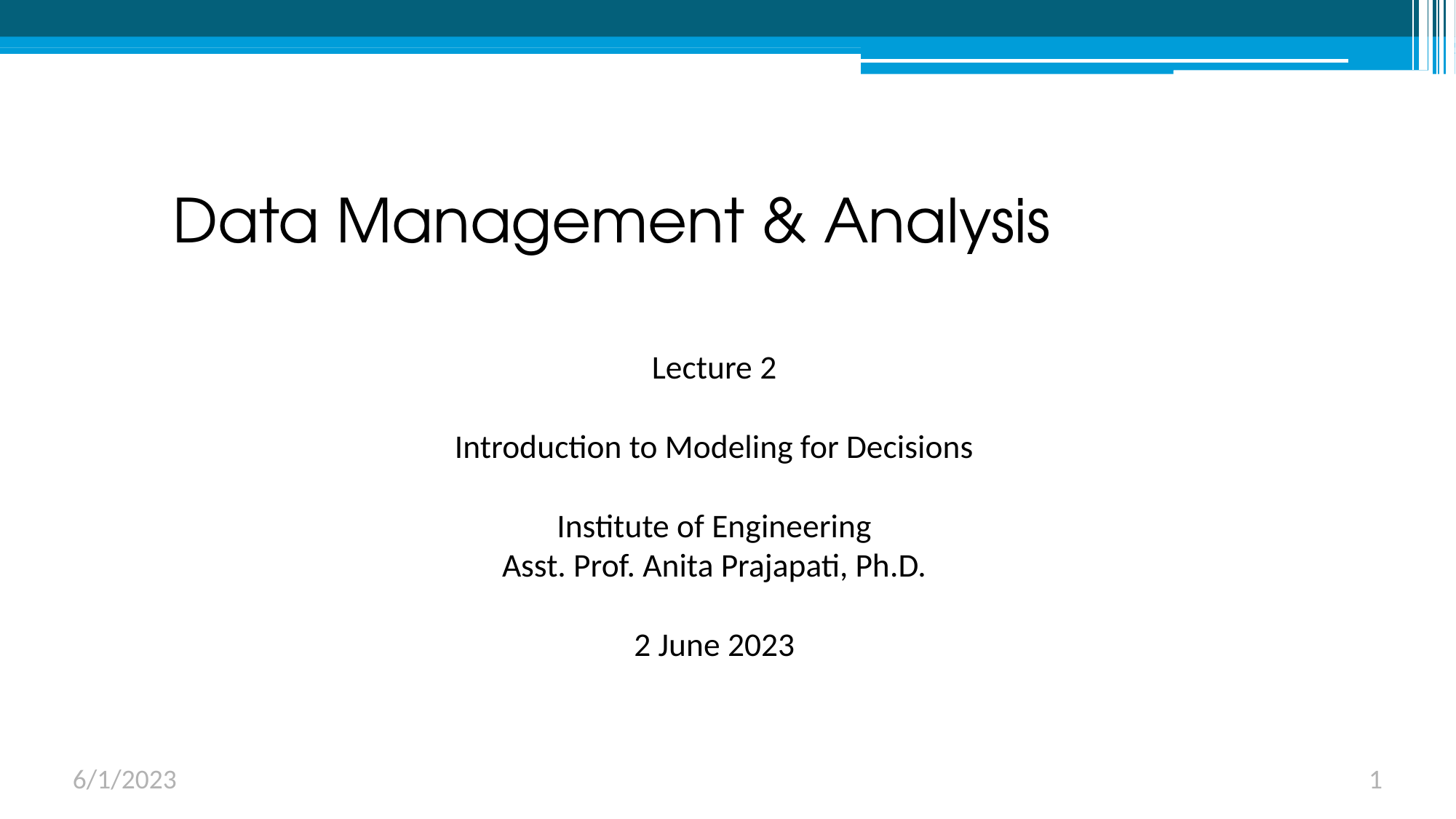

# Data Management & Analysis
Lecture 2

Introduction to Modeling for Decisions

Institute of Engineering
Asst. Prof. Anita Prajapati, Ph.D.

2 June 2023

6/1/2023
1